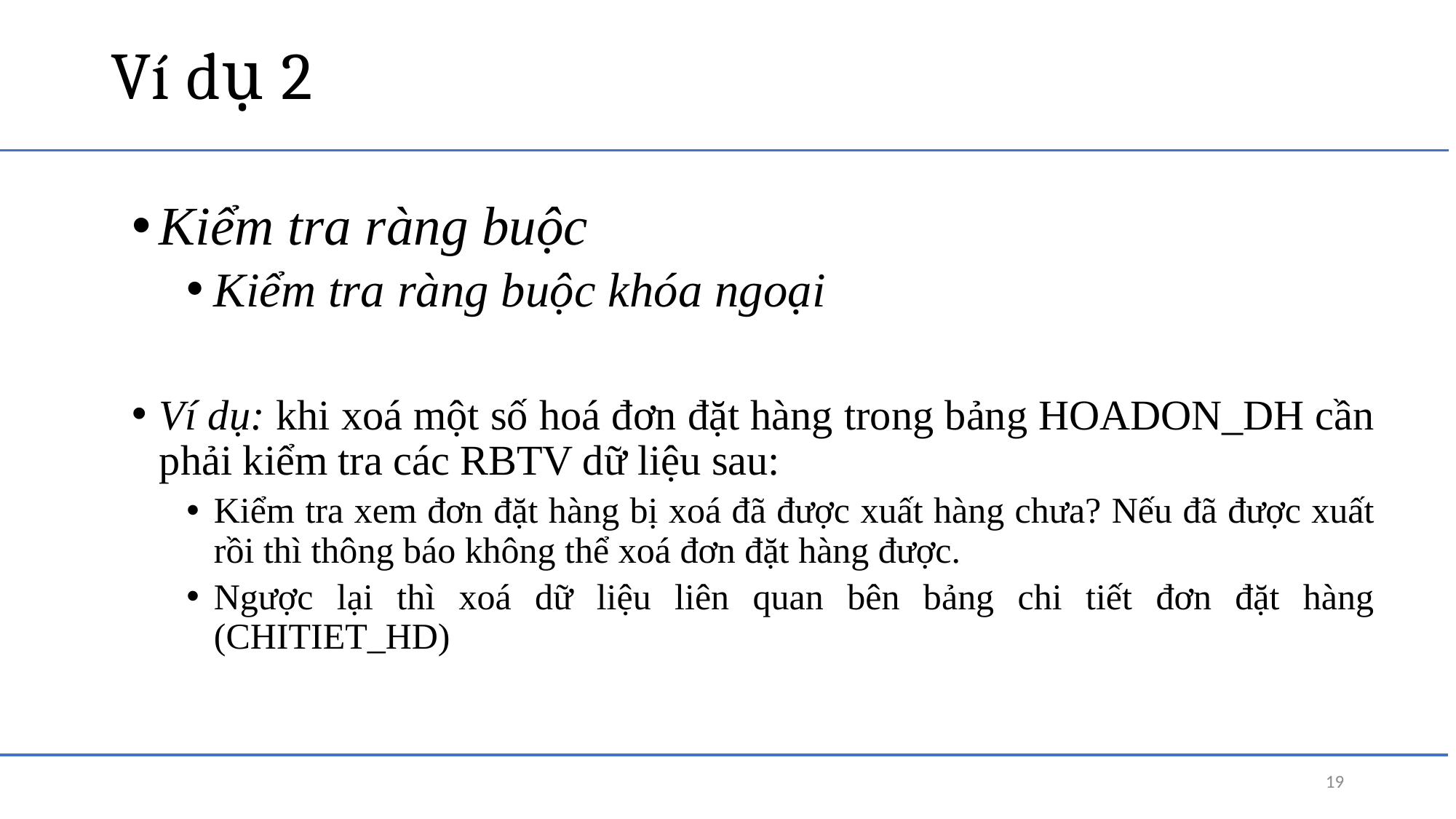

# Ví dụ 2
Kiểm tra ràng buộc
Kiểm tra ràng buộc khóa ngoại

Ví dụ: khi xoá một số hoá đơn đặt hàng trong bảng HOADON_DH cần phải kiểm tra các RBTV dữ liệu sau:
Kiểm tra xem đơn đặt hàng bị xoá đã được xuất hàng chưa? Nếu đã được xuất rồi thì thông báo không thể xoá đơn đặt hàng được.
Ngược lại thì xoá dữ liệu liên quan bên bảng chi tiết đơn đặt hàng (CHITIET_HD)
19